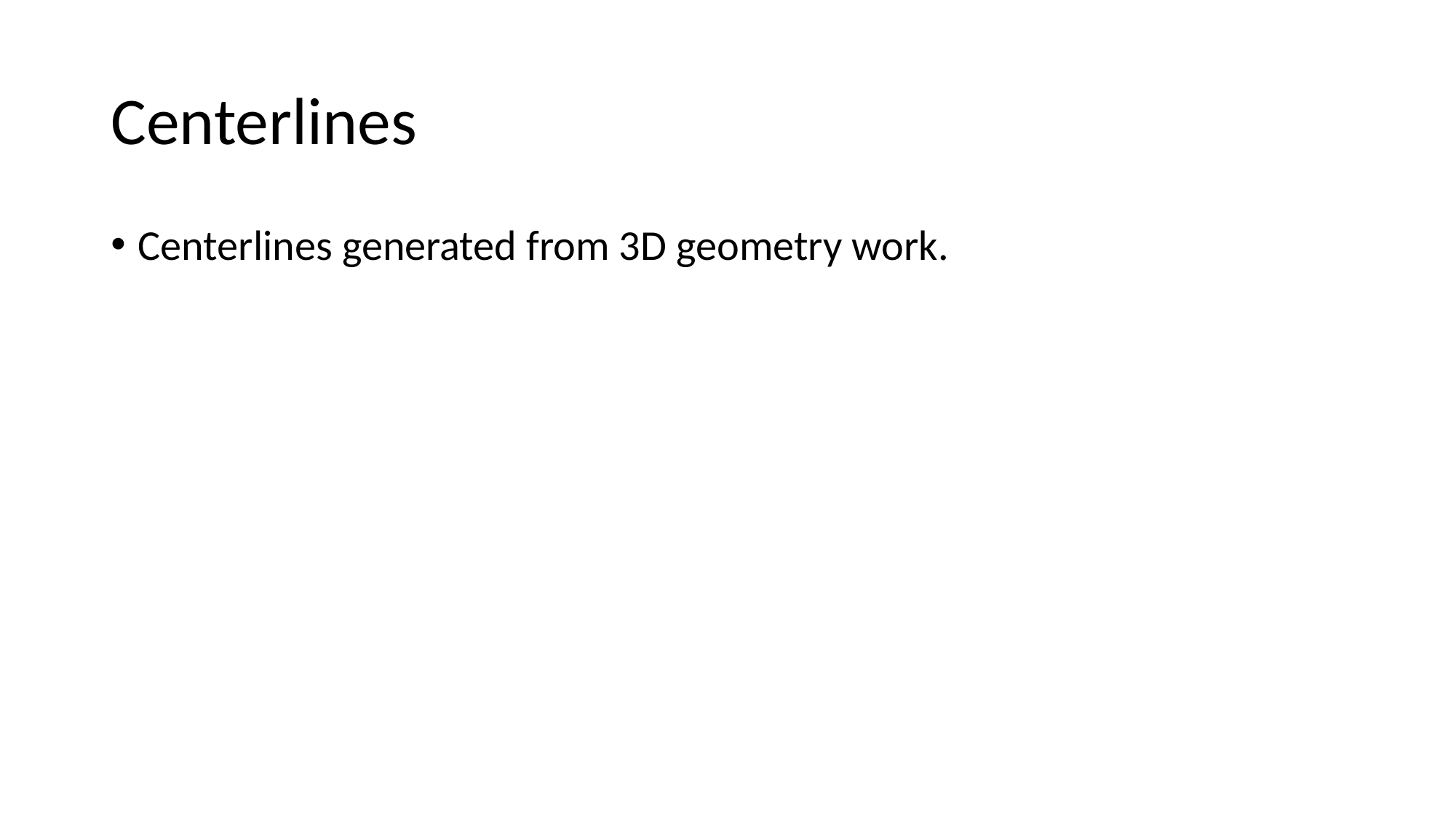

# Centerlines
Centerlines generated from 3D geometry work.